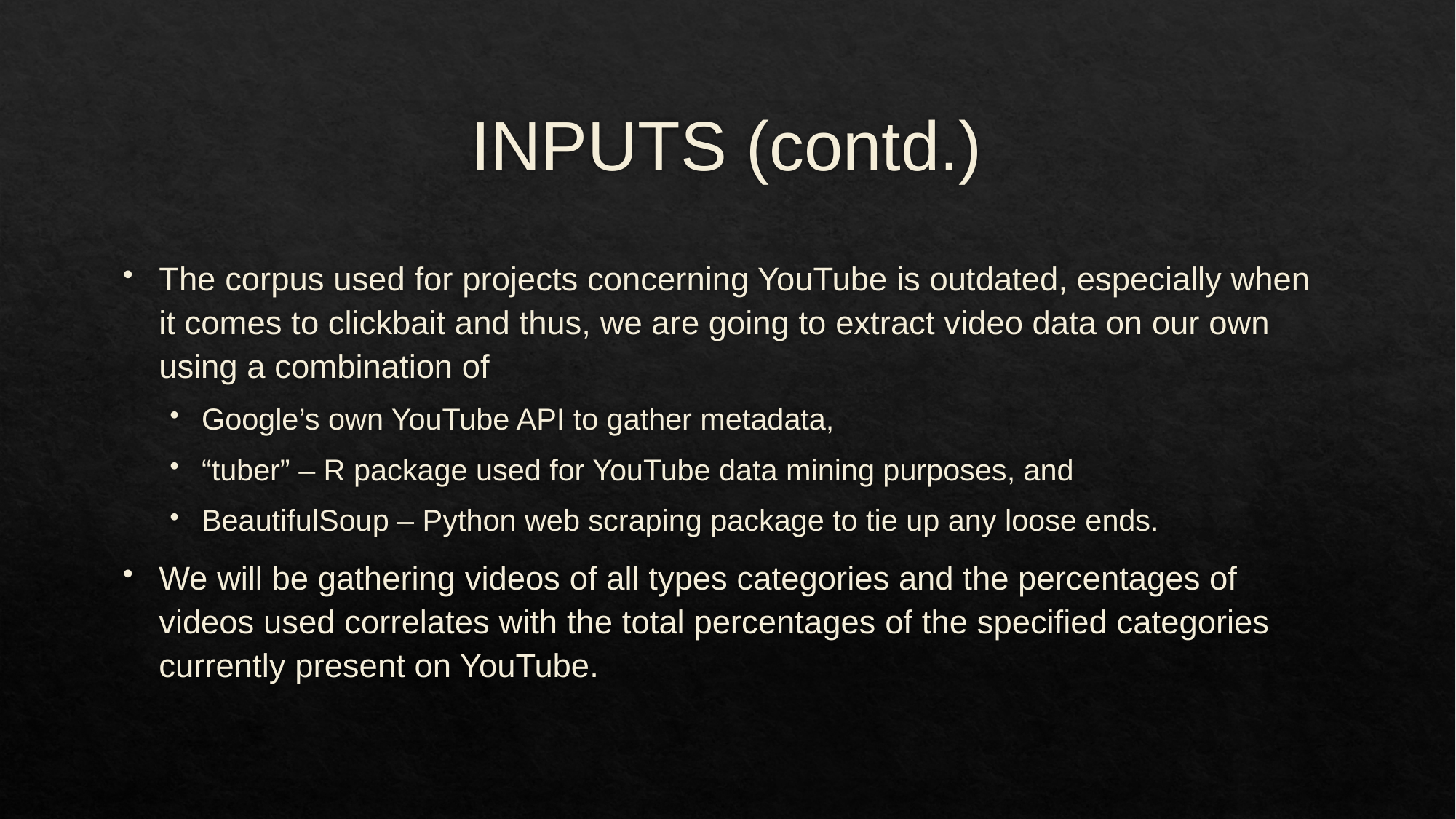

# INPUTS (contd.)
The corpus used for projects concerning YouTube is outdated, especially when it comes to clickbait and thus, we are going to extract video data on our own using a combination of
Google’s own YouTube API to gather metadata,
“tuber” – R package used for YouTube data mining purposes, and
BeautifulSoup – Python web scraping package to tie up any loose ends.
We will be gathering videos of all types categories and the percentages of videos used correlates with the total percentages of the specified categories currently present on YouTube.